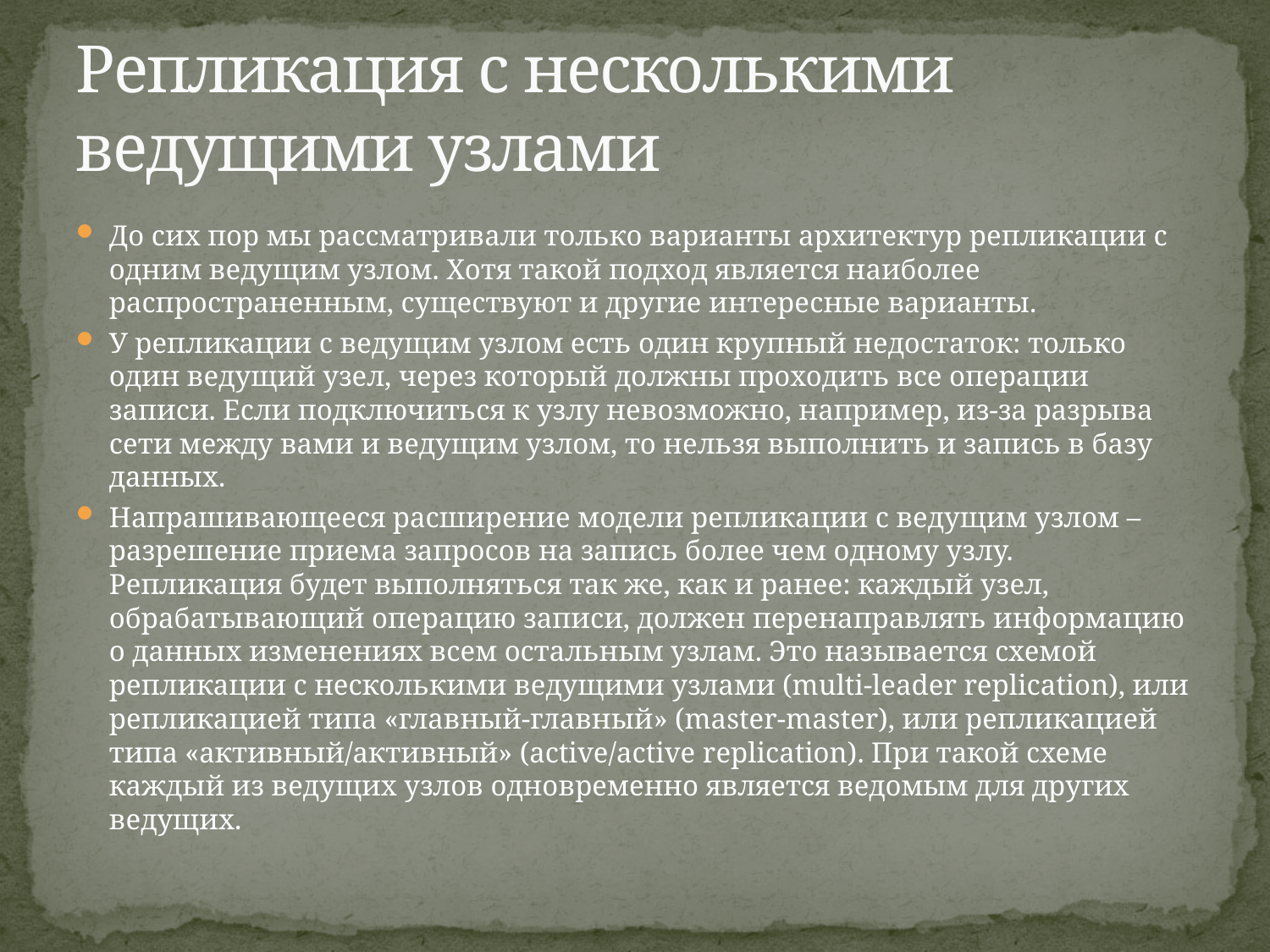

# Репликация с несколькими ведущими узлами
До сих пор мы рассматривали только варианты архитектур репликации с одним ведущим узлом. Хотя такой подход является наиболее распространенным, существуют и другие интересные варианты.
У репликации с ведущим узлом есть один крупный недостаток: только один ведущий узел, через который должны проходить все операции записи. Если подключиться к узлу невозможно, например, из-за разрыва сети между вами и ведущим узлом, то нельзя выполнить и запись в базу данных.
Напрашивающееся расширение модели репликации с ведущим узлом – разрешение приема запросов на запись более чем одному узлу. Репликация будет выполняться так же, как и ранее: каждый узел, обрабатывающий операцию записи, должен перенаправлять информацию о данных изменениях всем остальным узлам. Это называется схемой репликации с несколькими ведущими узлами (multi-leader replication), или репликацией типа «главный-главный» (master-master), или репликацией типа «активный/активный» (active/active replication). При такой схеме каждый из ведущих узлов одновременно является ведомым для других ведущих.